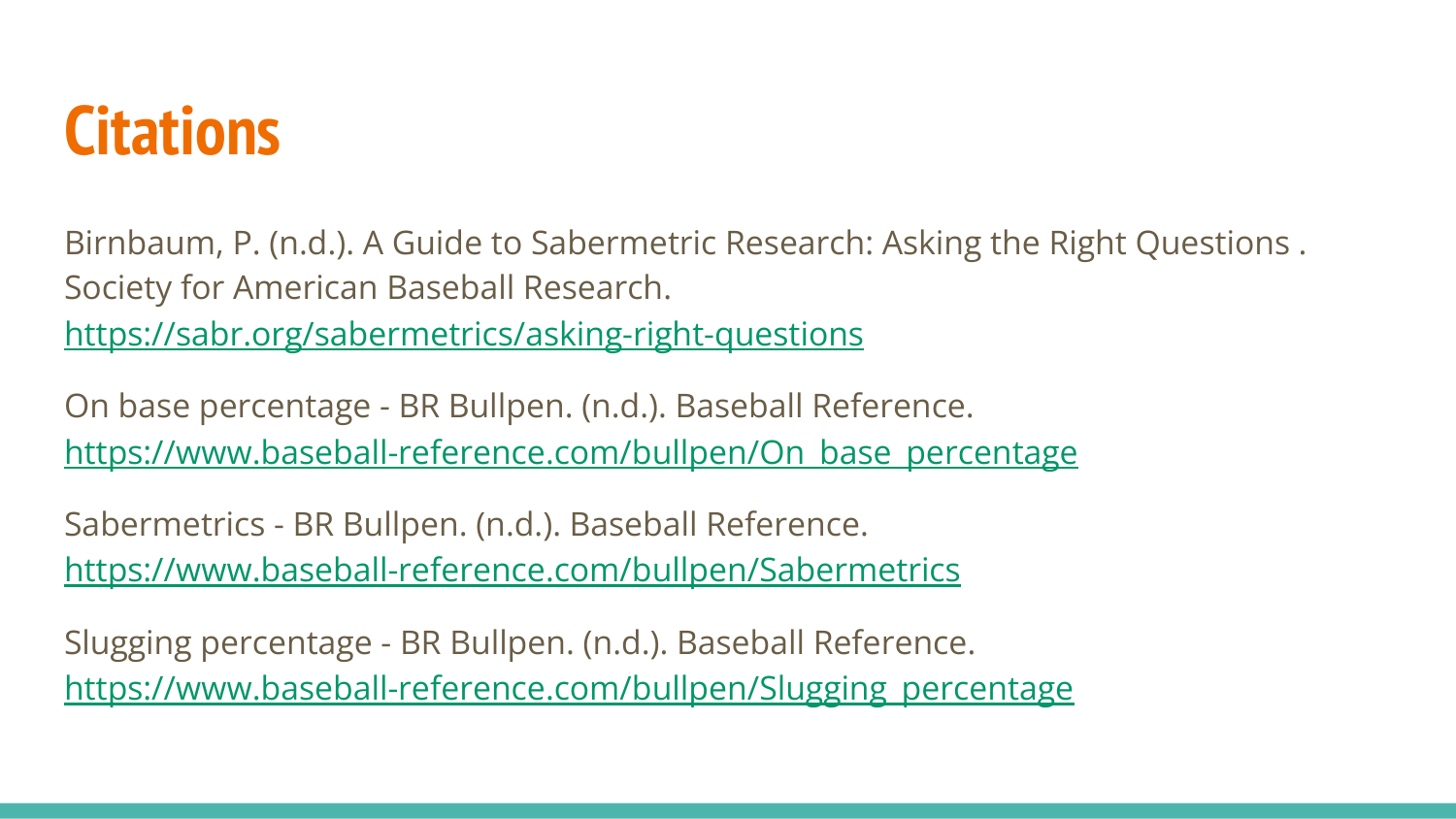

# Citations
Birnbaum, P. (n.d.). A Guide to Sabermetric Research: Asking the Right Questions . Society for American Baseball Research. https://sabr.org/sabermetrics/asking-right-questions
On base percentage - BR Bullpen. (n.d.). Baseball Reference. https://www.baseball-reference.com/bullpen/On_base_percentage
Sabermetrics - BR Bullpen. (n.d.). Baseball Reference. https://www.baseball-reference.com/bullpen/Sabermetrics
Slugging percentage - BR Bullpen. (n.d.). Baseball Reference. https://www.baseball-reference.com/bullpen/Slugging_percentage